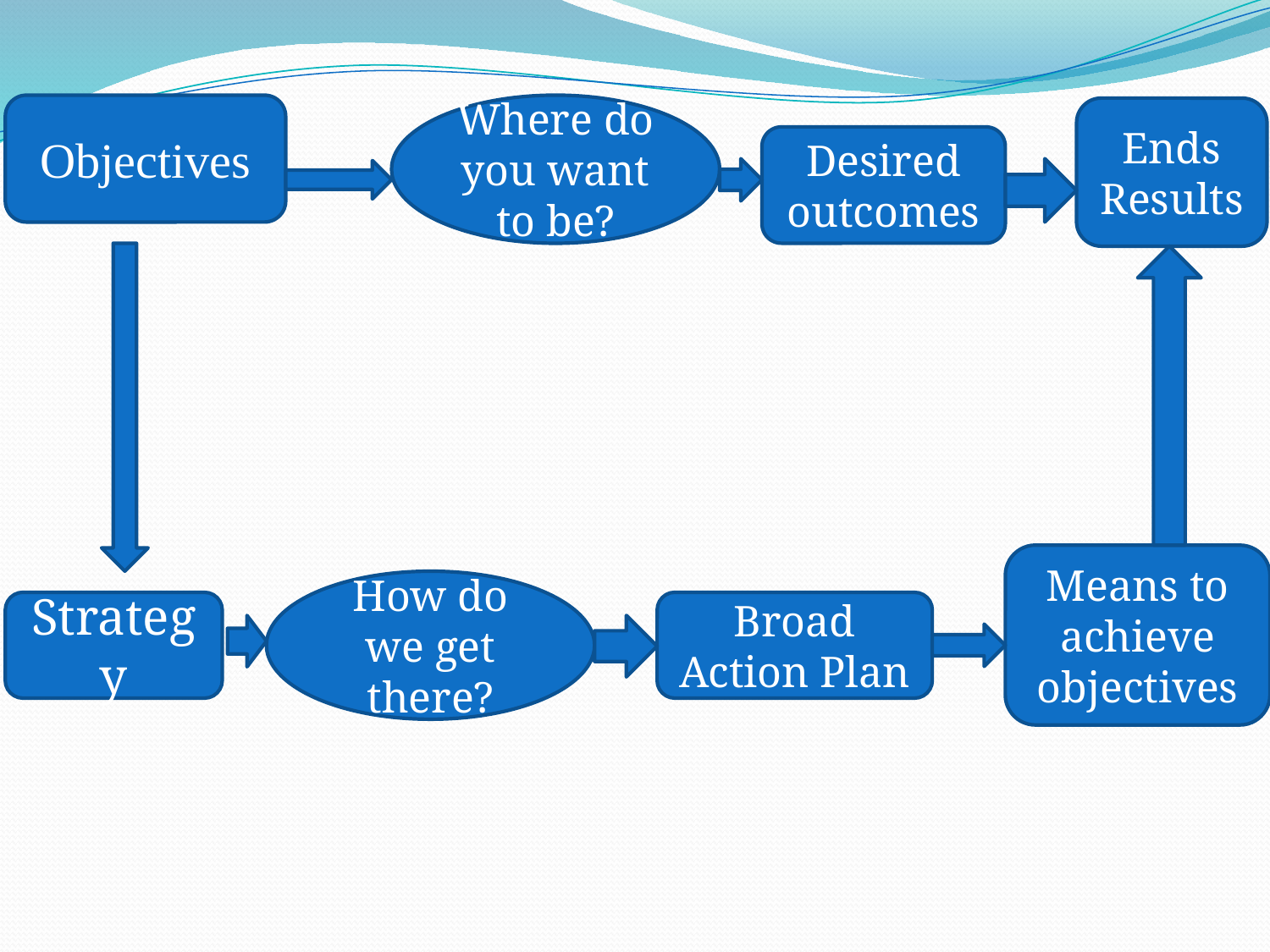

Objectives
Where do you want to be?
Ends Results
Desired outcomes

Means to achieve objectives
How do we get there?
Strategy
Broad Action Plan